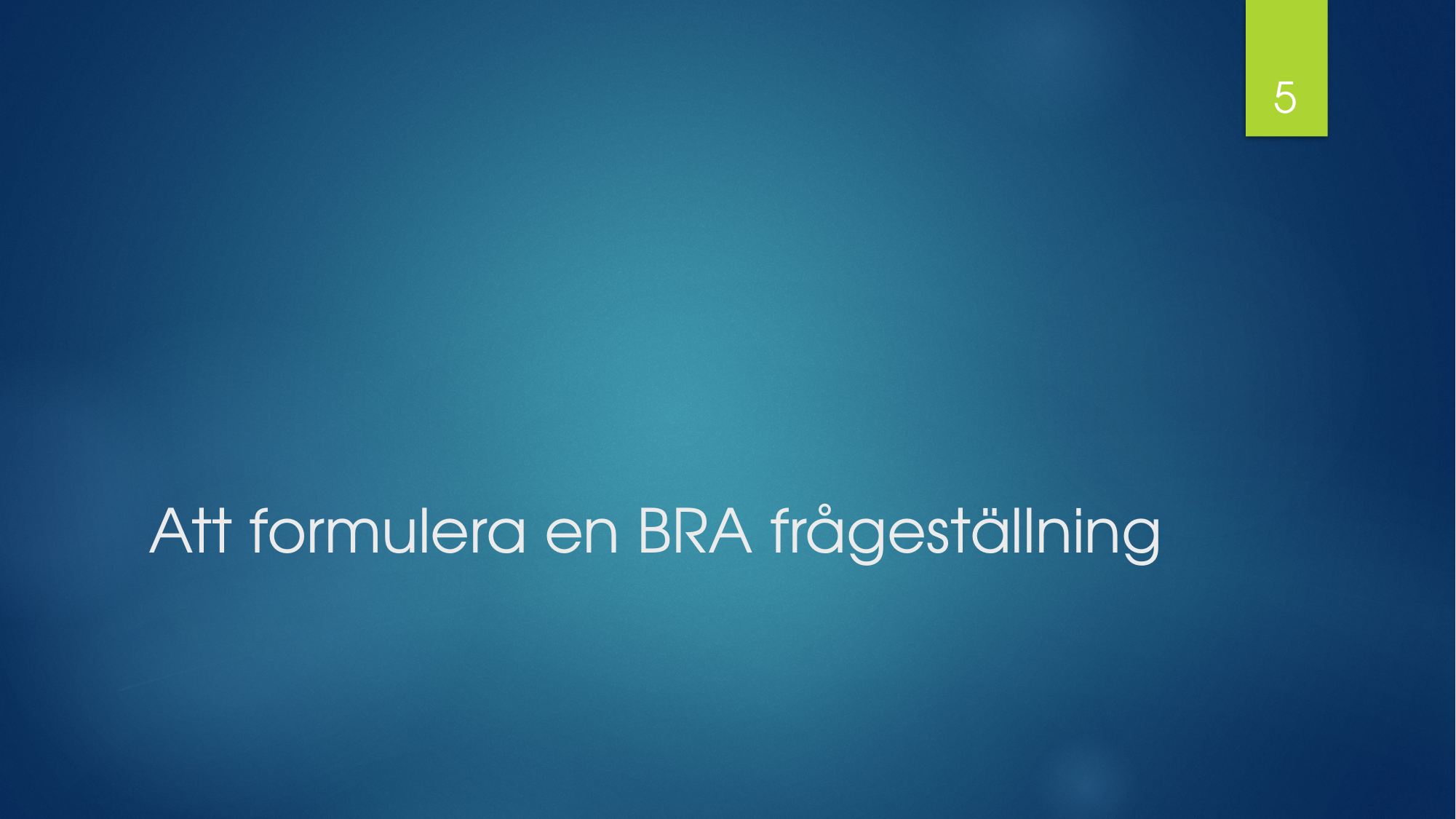

5
# Att formulera en BRA frågeställning